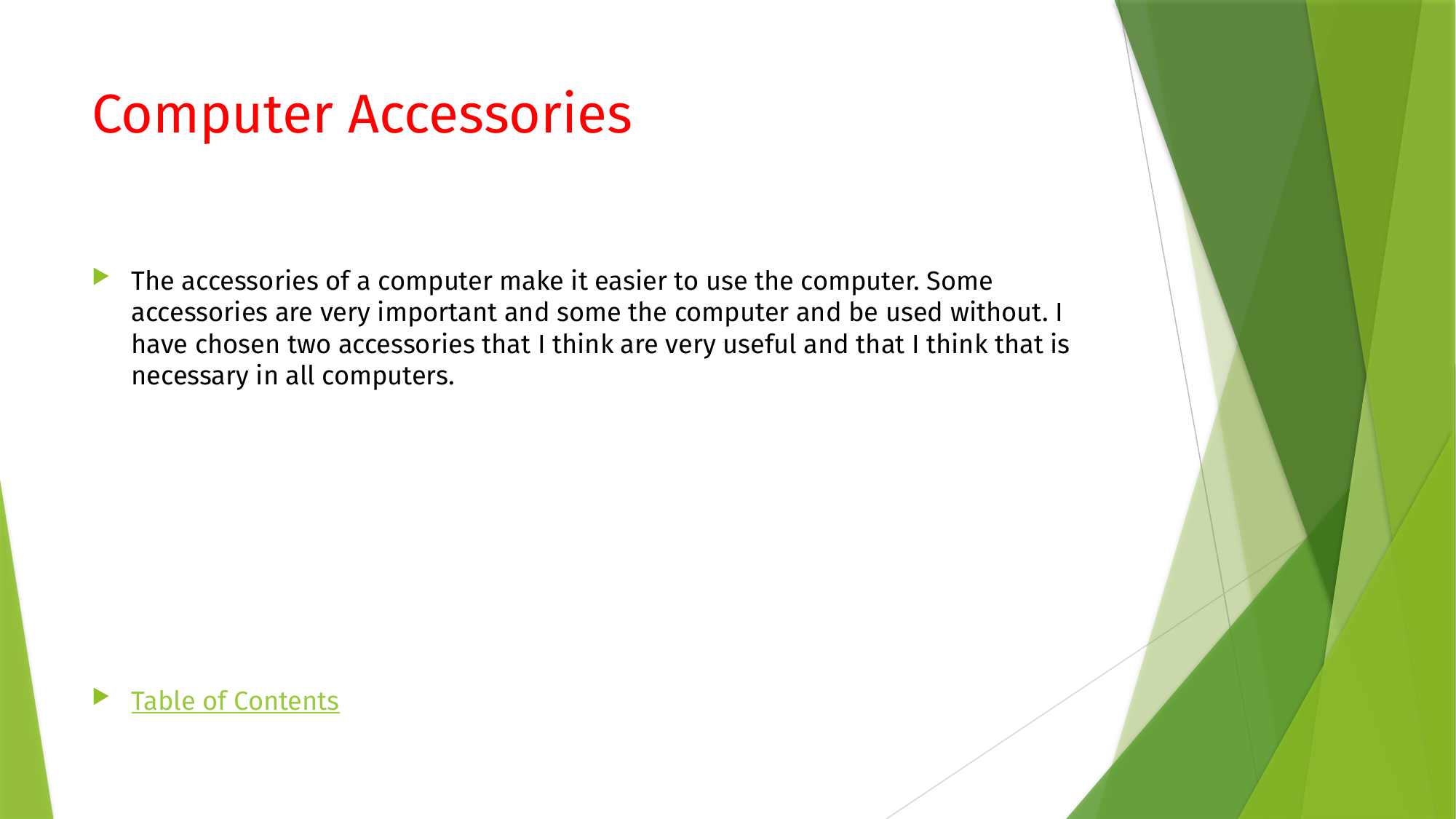

# Computer Accessories
The accessories of a computer make it easier to use the computer. Some accessories are very important and some the computer and be used without. I have chosen two accessories that I think are very useful and that I think that is necessary in all computers.

Table of Contents